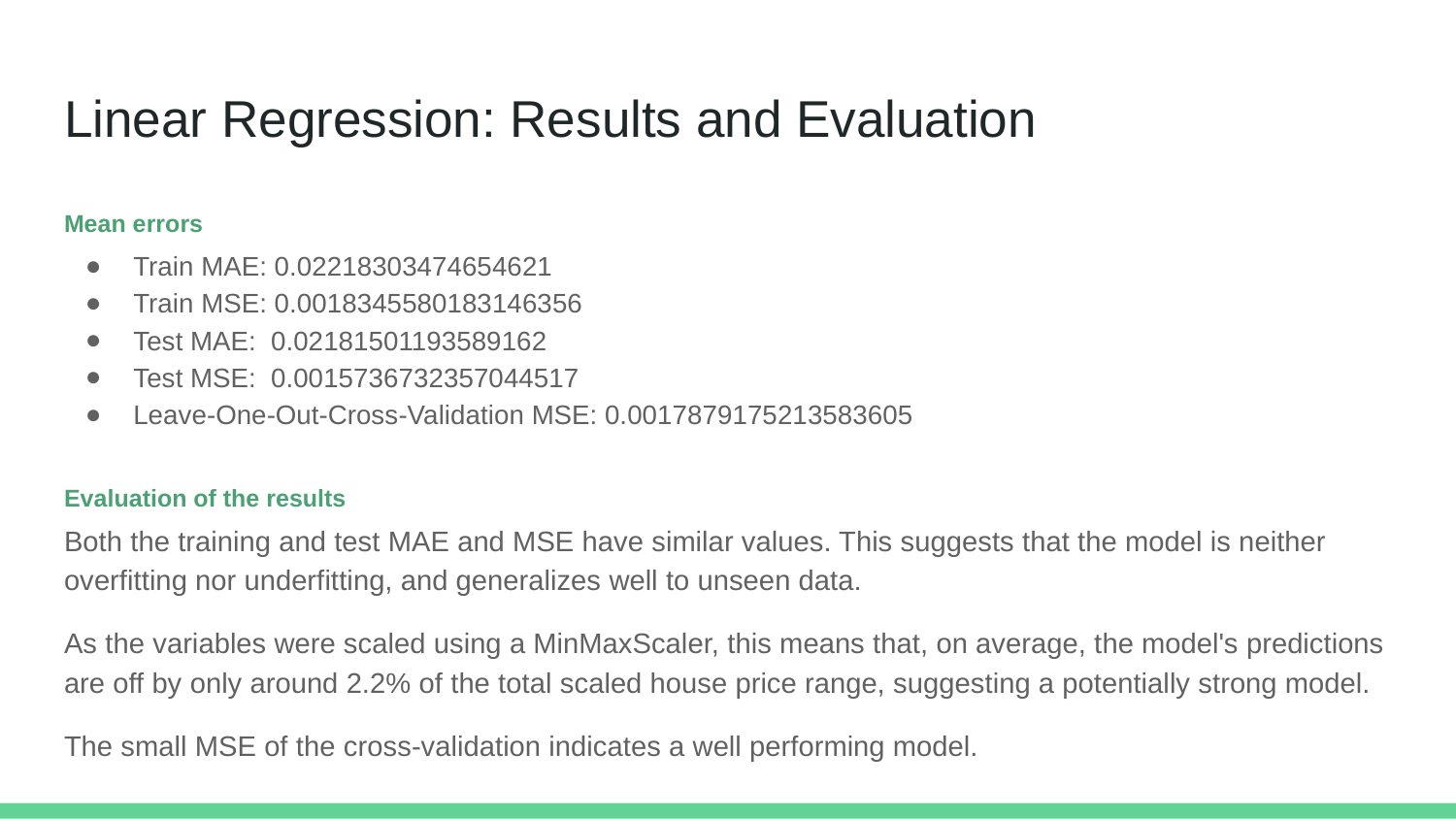

# Linear Regression: Results and Evaluation
Mean errors
Train MAE: 0.02218303474654621
Train MSE: 0.0018345580183146356
Test MAE:  0.02181501193589162
Test MSE:  0.0015736732357044517
Leave-One-Out-Cross-Validation MSE: 0.0017879175213583605
Evaluation of the results
Both the training and test MAE and MSE have similar values. This suggests that the model is neither overfitting nor underfitting, and generalizes well to unseen data.
As the variables were scaled using a MinMaxScaler, this means that, on average, the model's predictions are off by only around 2.2% of the total scaled house price range, suggesting a potentially strong model.
The small MSE of the cross-validation indicates a well performing model.